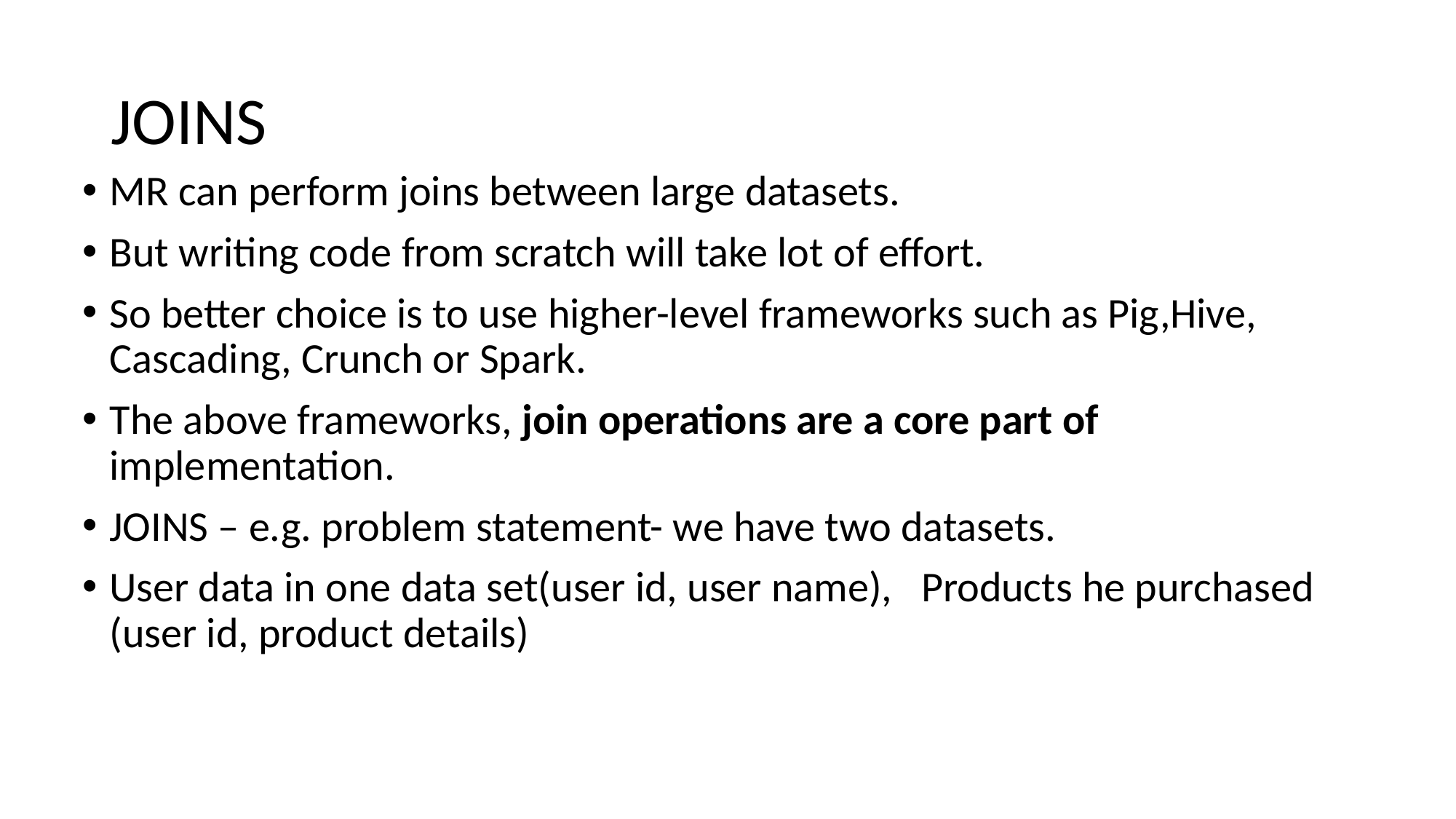

# JOINS
MR can perform joins between large datasets.
But writing code from scratch will take lot of effort.
So better choice is to use higher-level frameworks such as Pig,Hive, Cascading, Crunch or Spark.
The above frameworks, join operations are a core part of implementation.
JOINS – e.g. problem statement- we have two datasets.
User data in one data set(user id, user name),   Products he purchased (user id, product details)